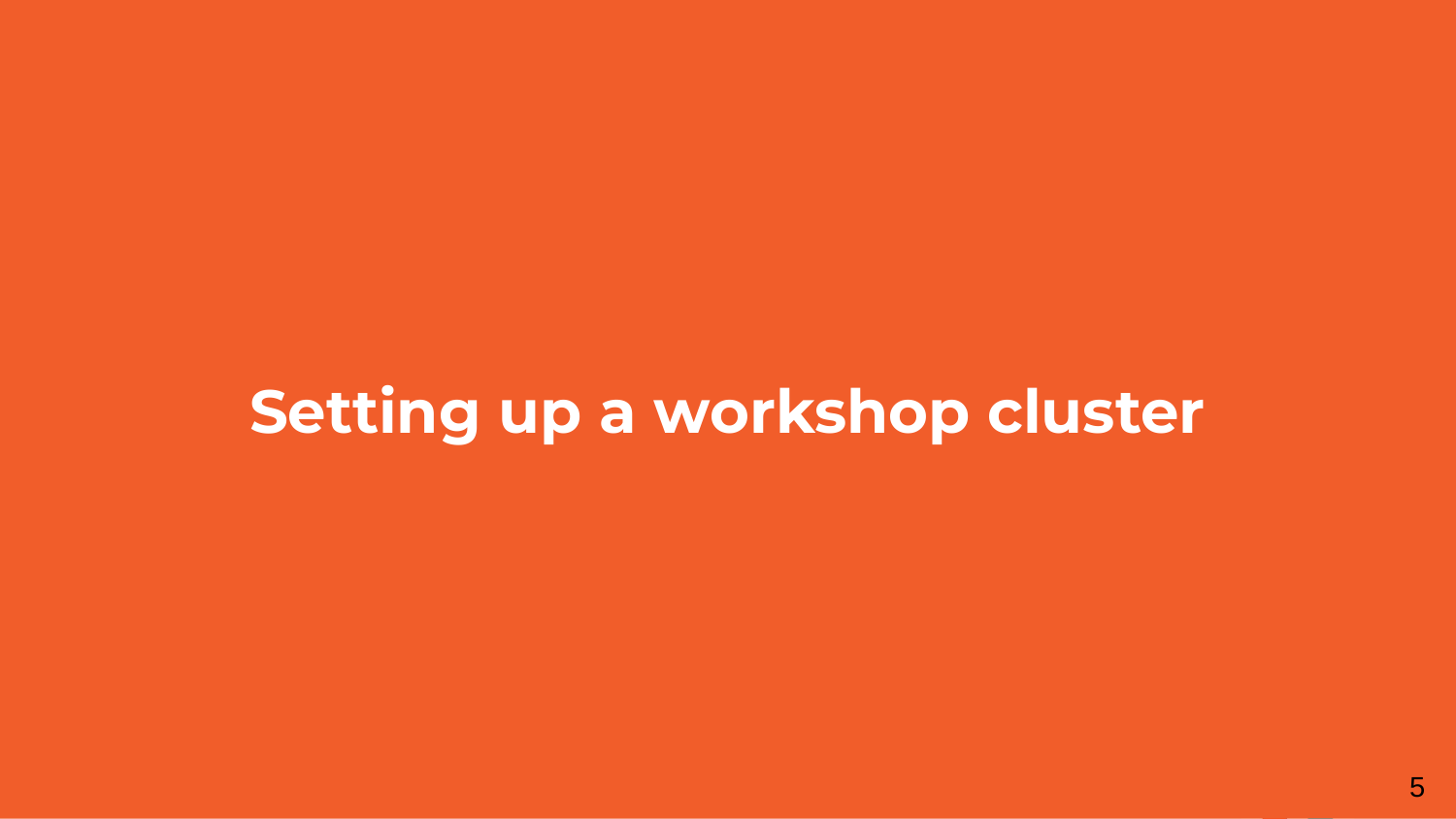

# Setting up a workshop cluster

5